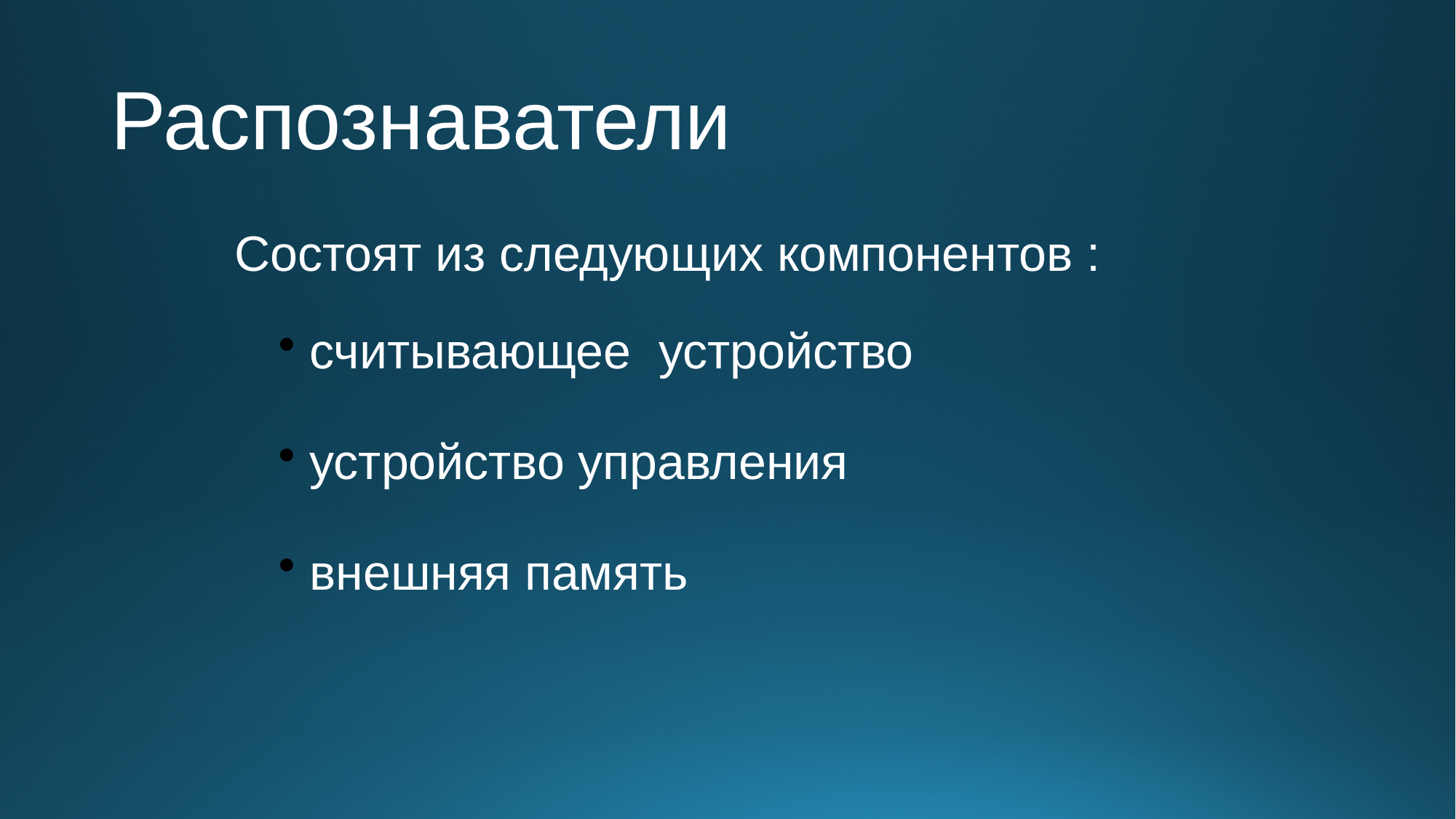

# Распознаватели
Состоят из следующих компонентов :
 считывающее  устройство

 устройство управления

 внешняя память